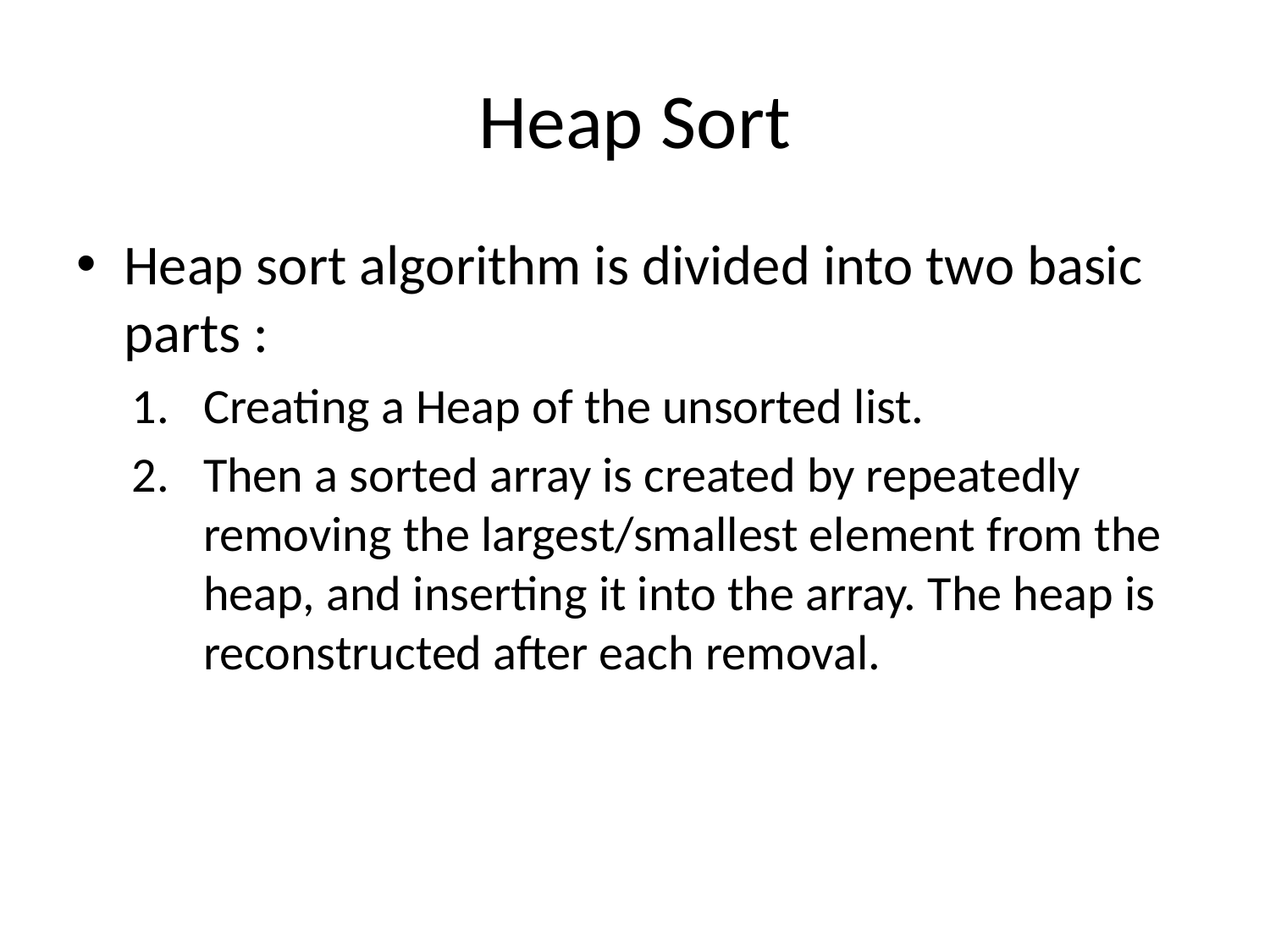

# Heap Sort
Heap sort algorithm is divided into two basic parts :
Creating a Heap of the unsorted list.
Then a sorted array is created by repeatedly removing the largest/smallest element from the heap, and inserting it into the array. The heap is reconstructed after each removal.